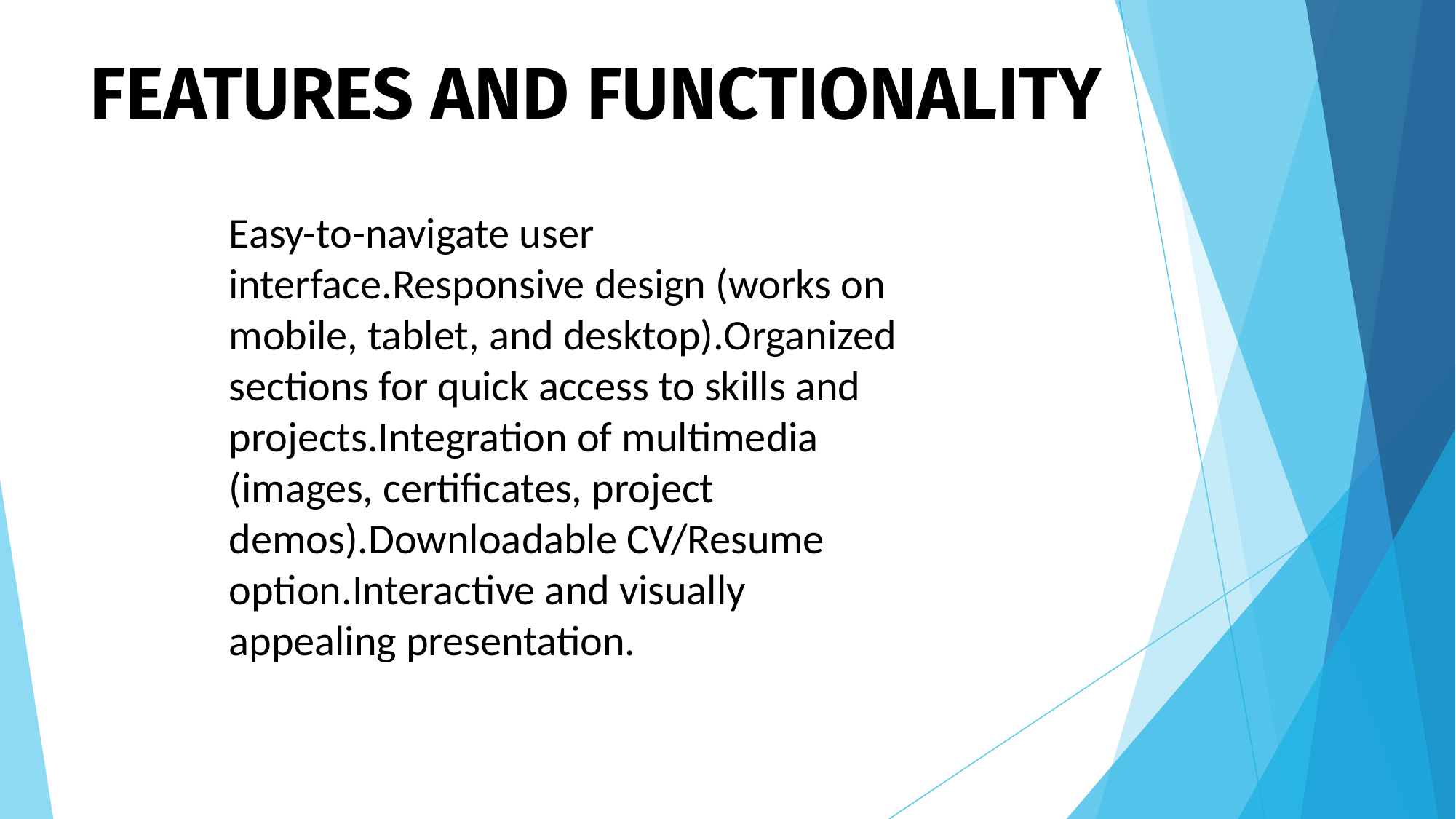

# FEATURES AND FUNCTIONALITY
Easy-to-navigate user interface.Responsive design (works on mobile, tablet, and desktop).Organized sections for quick access to skills and projects.Integration of multimedia (images, certificates, project demos).Downloadable CV/Resume option.Interactive and visually appealing presentation.